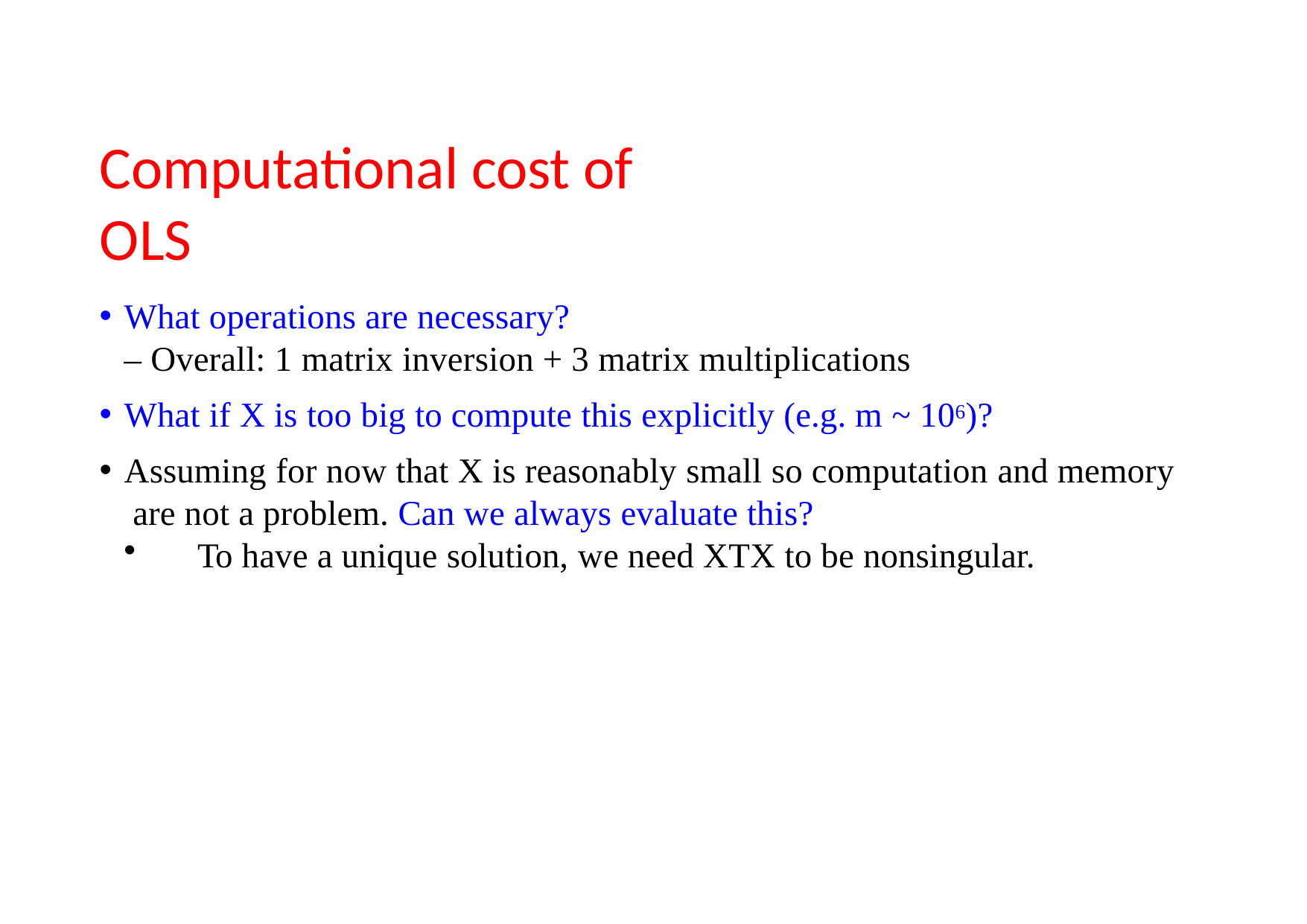

# Computational cost of OLS
What operations are necessary?
– Overall: 1 matrix inversion + 3 matrix multiplications
What if X is too big to compute this explicitly (e.g. m ~ 106)?
Assuming for now that X is reasonably small so computation and memory  are not a problem. Can we always evaluate this?
To have a unique solution, we need XTX to be nonsingular.